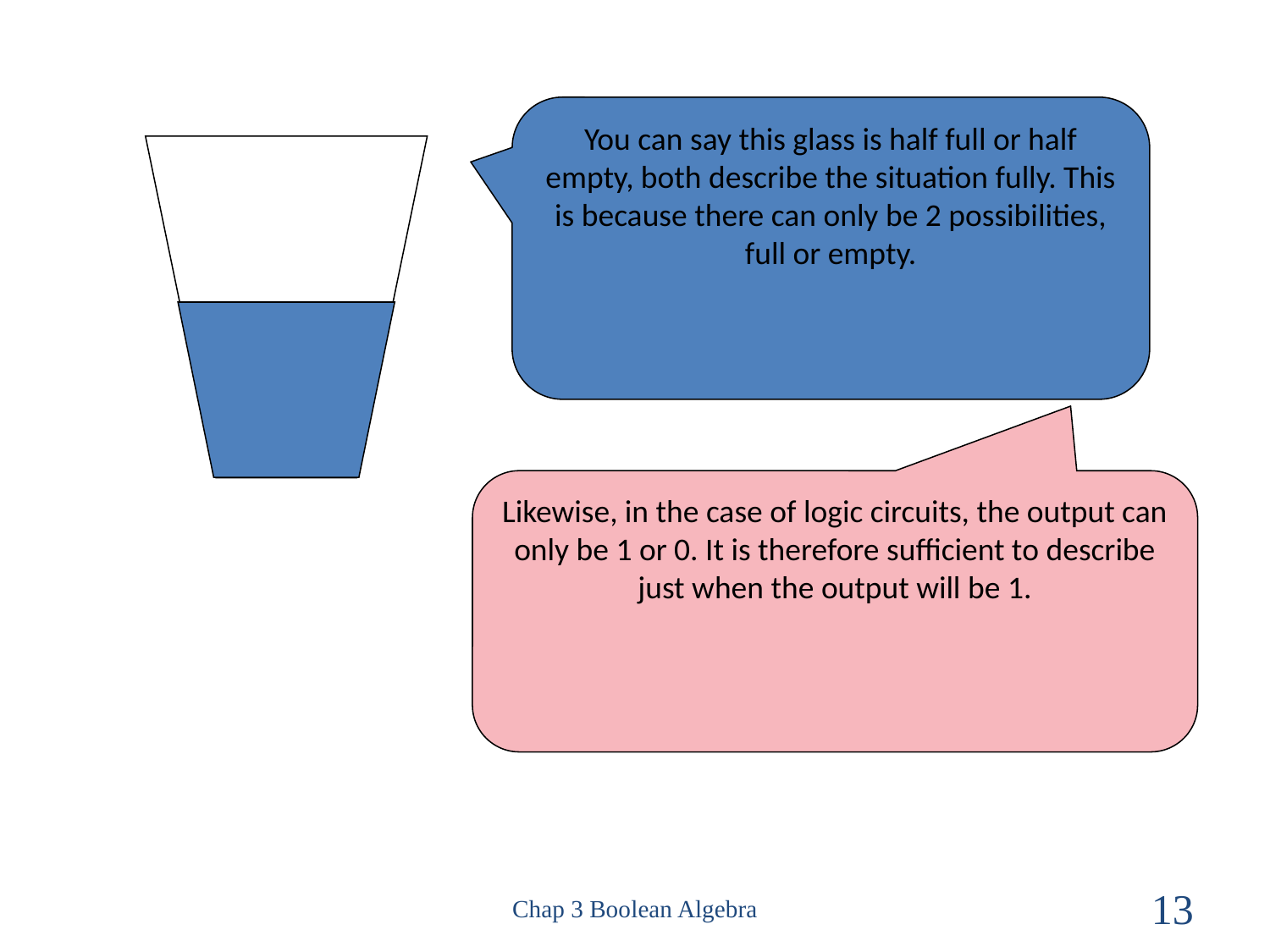

You can say this glass is half full or half empty, both describe the situation fully. This is because there can only be 2 possibilities, full or empty.

Likewise, in the case of logic circuits, the output can only be 1 or 0. It is therefore sufficient to describe just when the output will be 1.
Chap 3 Boolean Algebra
13